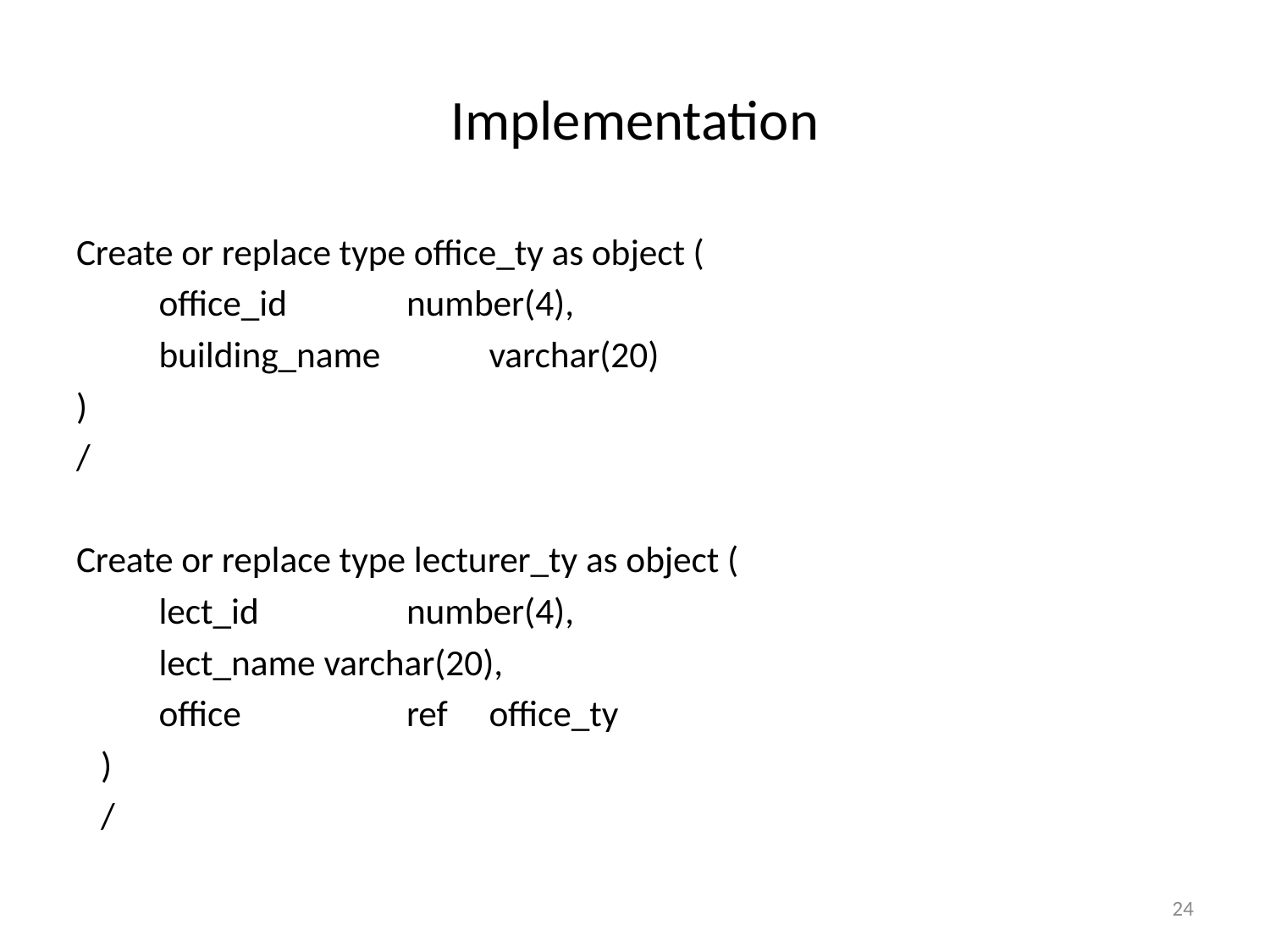

# Implementation
Create or replace type office_ty as object (
	office_id		number(4),
	building_name		varchar(20)
)
/

Create or replace type lecturer_ty as object (
 	lect_id		number(4),
	lect_name	varchar(20),
	office		ref	office_ty
   )
   /
24